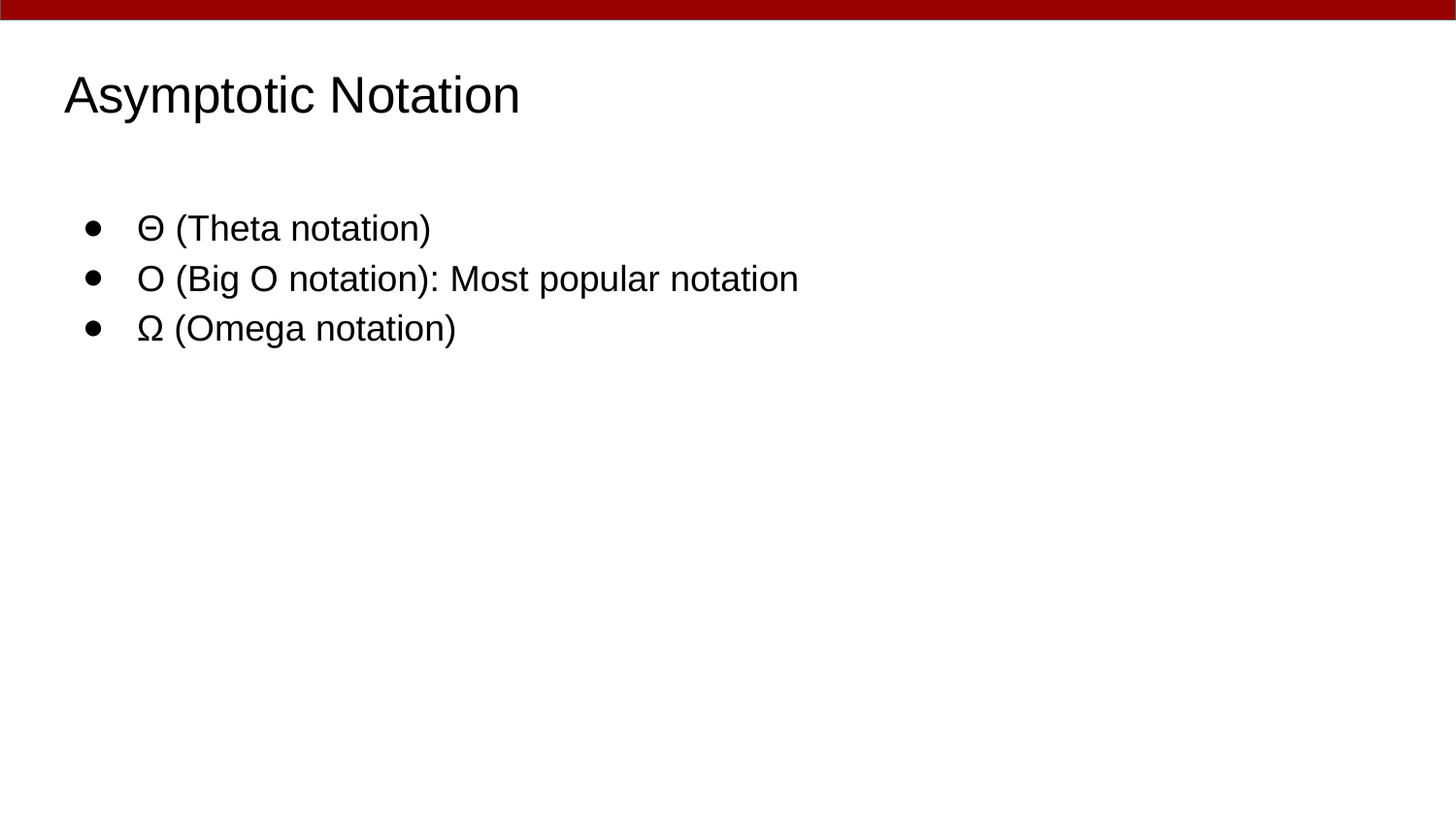

# Asymptotic Notation
Θ (Theta notation)
O (Big O notation): Most popular notation
Ω (Omega notation)